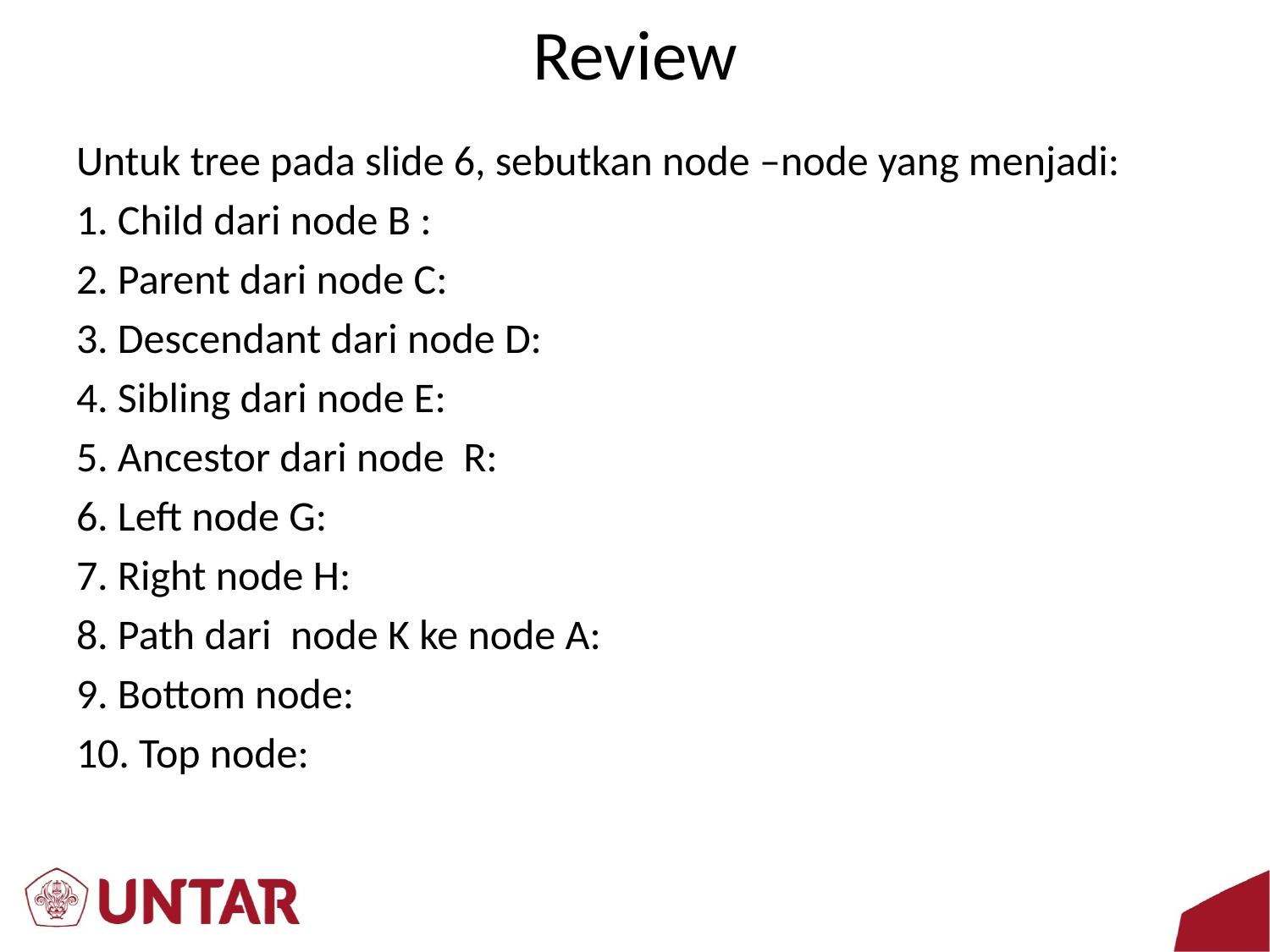

# Review
Untuk tree pada slide 6, sebutkan node –node yang menjadi:
1. Child dari node B :
2. Parent dari node C:
3. Descendant dari node D:
4. Sibling dari node E:
5. Ancestor dari node  R:
6. Left node G:
7. Right node H:
8. Path dari  node K ke node A:
9. Bottom node:
10. Top node: